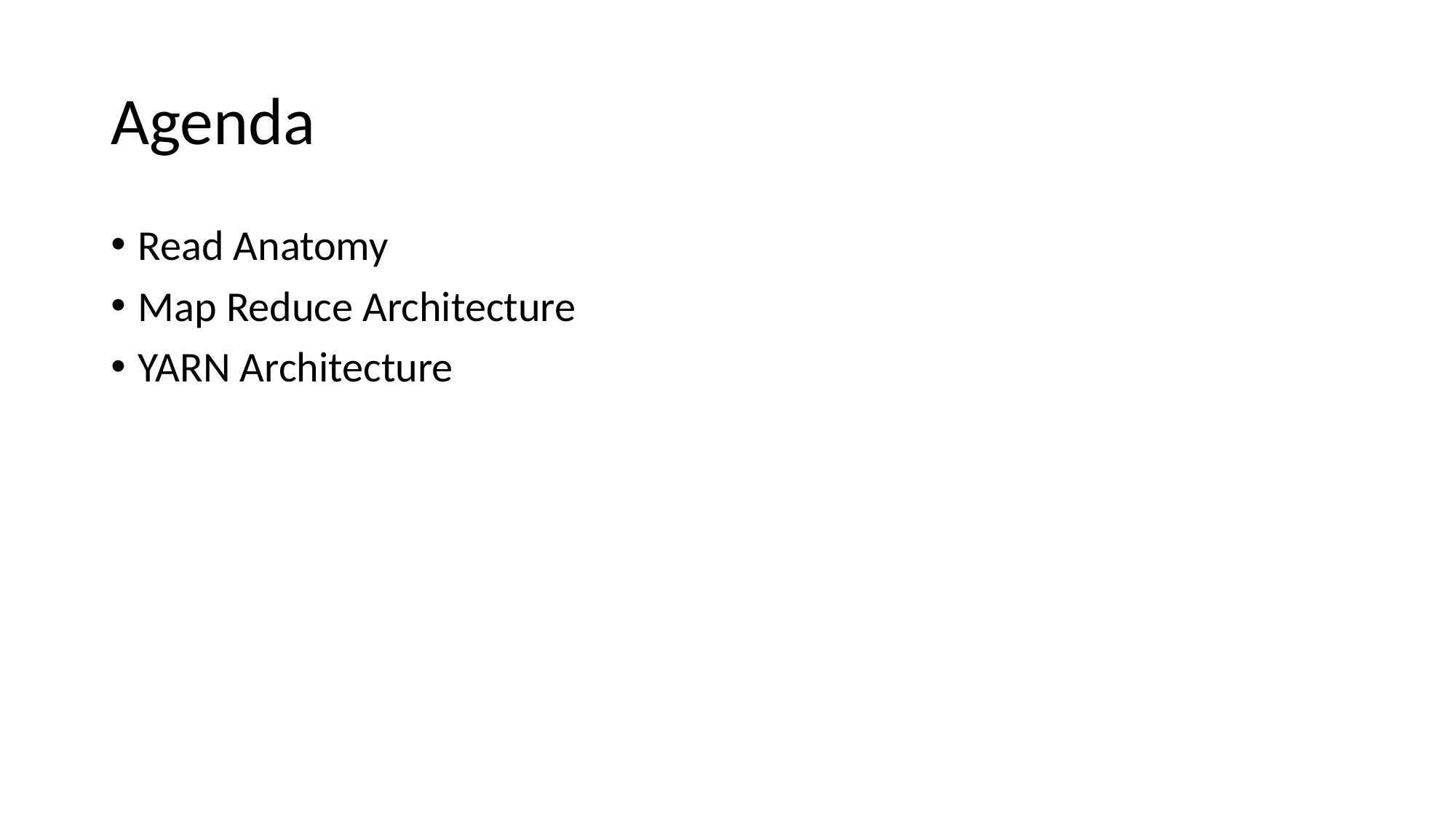

# Agenda
Read Anatomy
Map Reduce Architecture
YARN Architecture